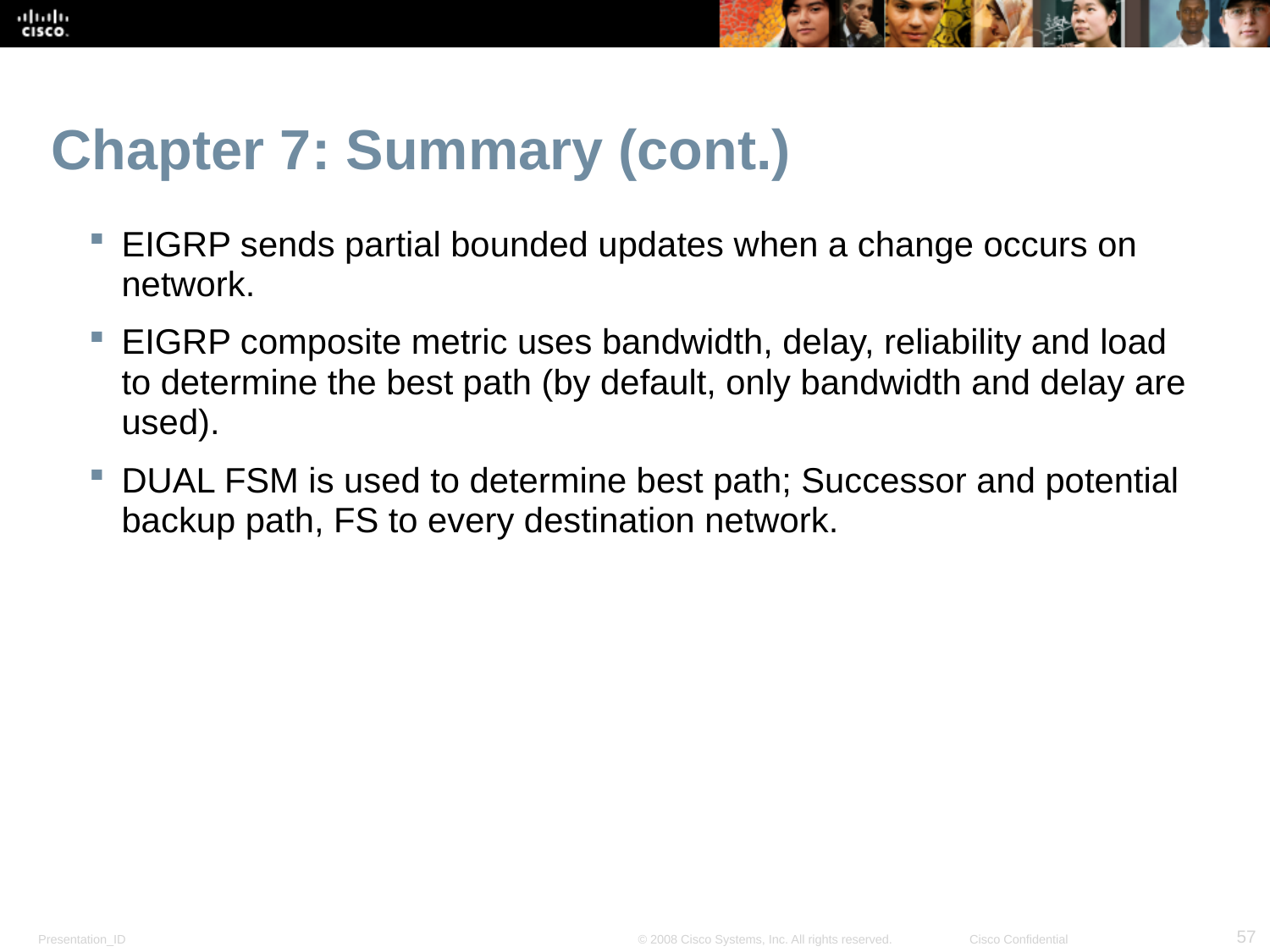

# Chapter 7: Summary (cont.)
EIGRP sends partial bounded updates when a change occurs on network.
EIGRP composite metric uses bandwidth, delay, reliability and load to determine the best path (by default, only bandwidth and delay are used).
DUAL FSM is used to determine best path; Successor and potential backup path, FS to every destination network.